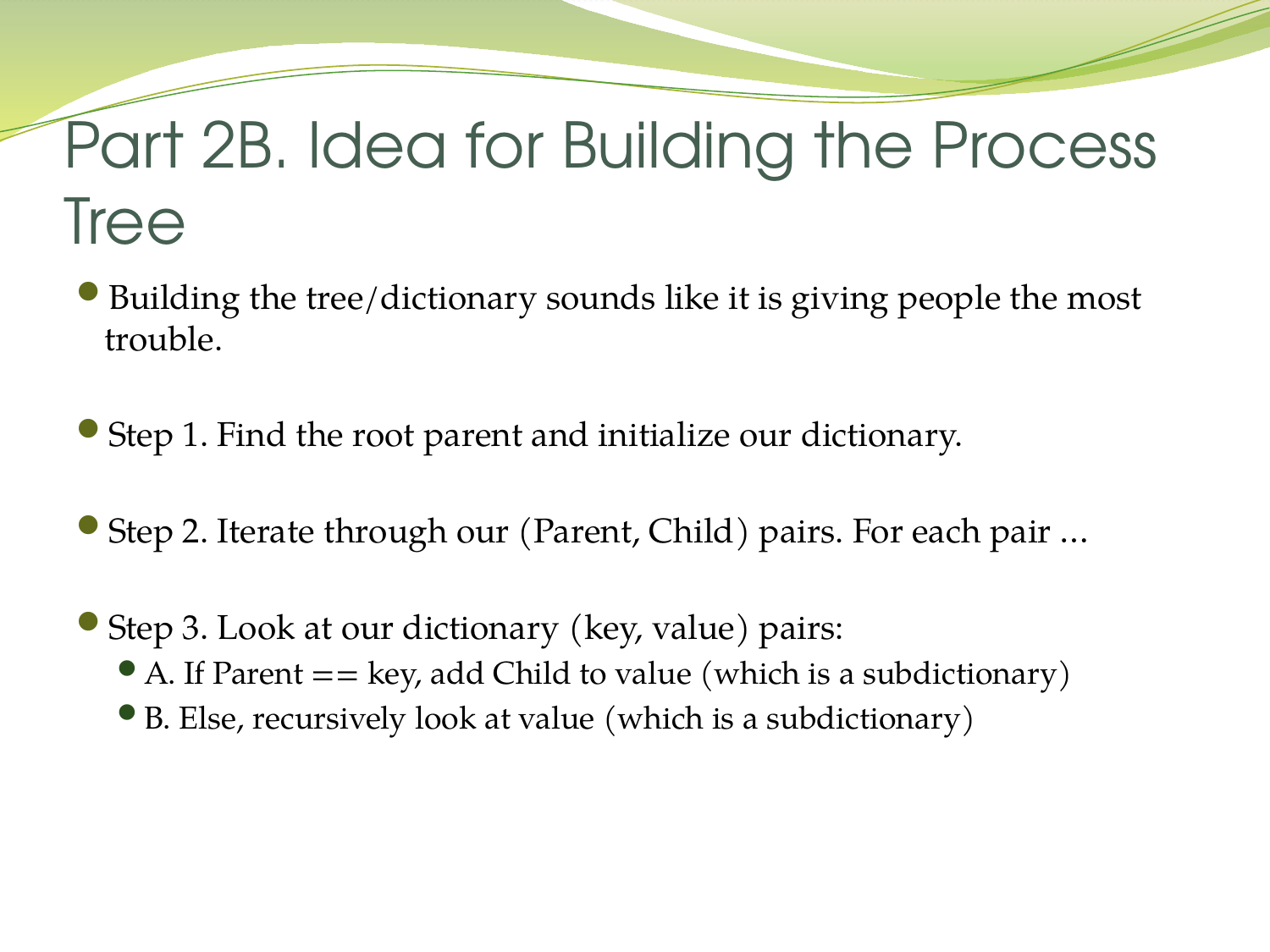

# Part 2B. Idea for Building the Process Tree
Building the tree/dictionary sounds like it is giving people the most trouble.

Step 1. Find the root parent and initialize our dictionary.

Step 2. Iterate through our (Parent, Child) pairs. For each pair …

Step 3. Look at our dictionary (key, value) pairs:
A. If Parent == key, add Child to value (which is a subdictionary)
B. Else, recursively look at value (which is a subdictionary)